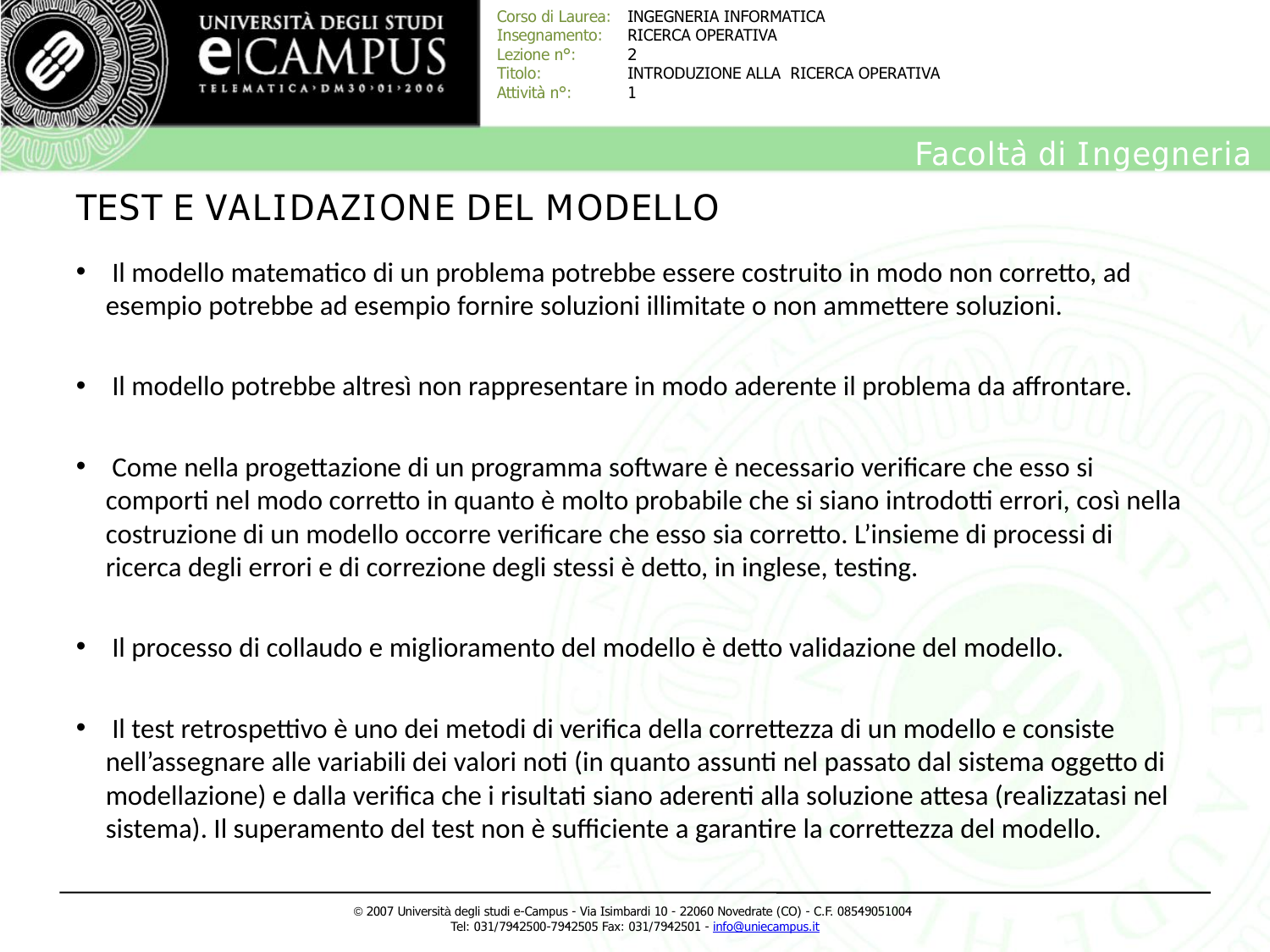

# TEST E VALIDAZIONE DEL MODELLO
 Il modello matematico di un problema potrebbe essere costruito in modo non corretto, ad esempio potrebbe ad esempio fornire soluzioni illimitate o non ammettere soluzioni.

 Il modello potrebbe altresì non rappresentare in modo aderente il problema da affrontare.

 Come nella progettazione di un programma software è necessario verificare che esso si comporti nel modo corretto in quanto è molto probabile che si siano introdotti errori, così nella costruzione di un modello occorre verificare che esso sia corretto. L’insieme di processi di ricerca degli errori e di correzione degli stessi è detto, in inglese, testing.

 Il processo di collaudo e miglioramento del modello è detto validazione del modello.

 Il test retrospettivo è uno dei metodi di verifica della correttezza di un modello e consiste nell’assegnare alle variabili dei valori noti (in quanto assunti nel passato dal sistema oggetto di modellazione) e dalla verifica che i risultati siano aderenti alla soluzione attesa (realizzatasi nel sistema). Il superamento del test non è sufficiente a garantire la correttezza del modello.